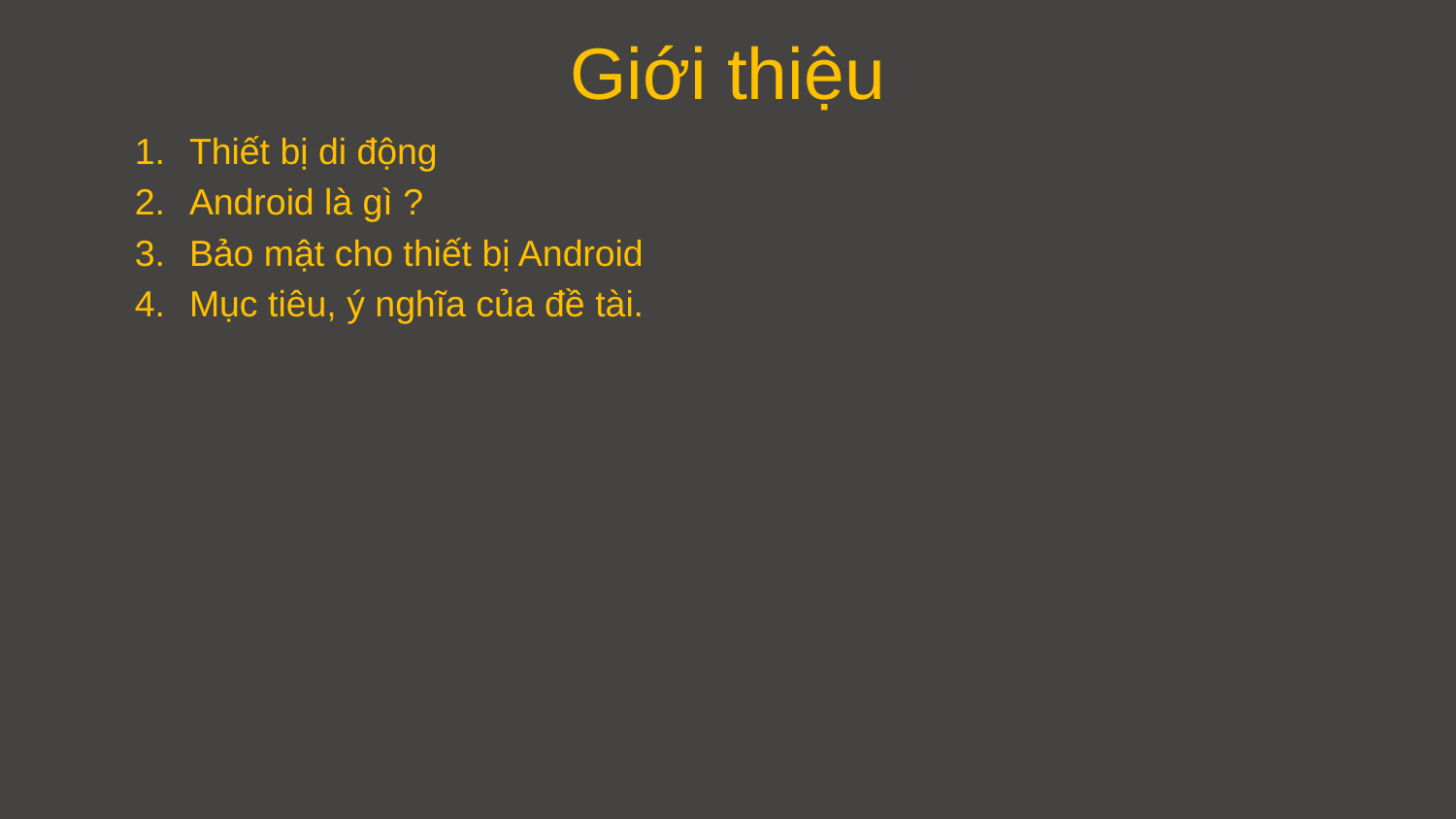

Giới thiệu
Thiết bị di động
Android là gì ?
Bảo mật cho thiết bị Android
Mục tiêu, ý nghĩa của đề tài.